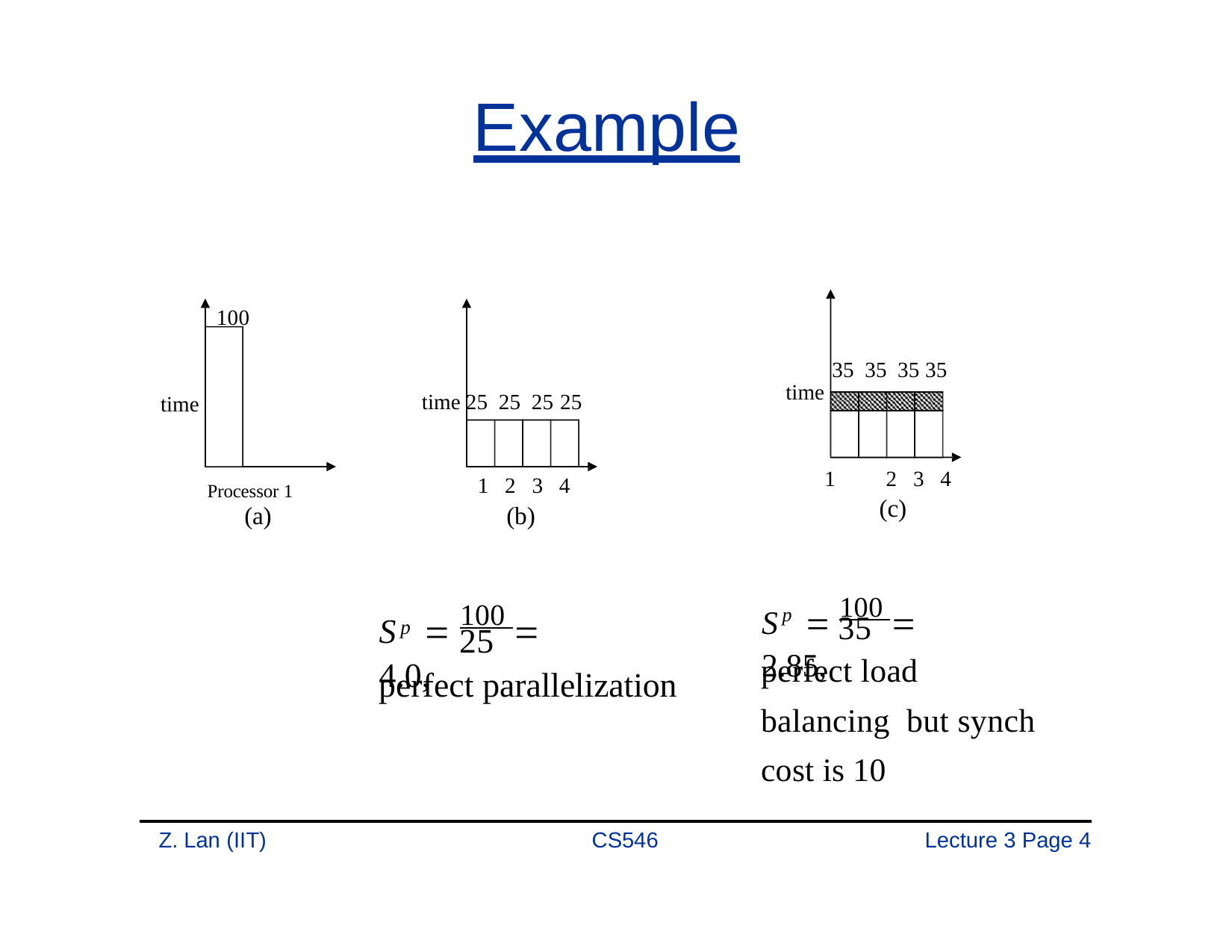

# Example

100

time

35  35  35 35
time

1	2	3	4
(c)

S	= 100 = 2.85,
time 25  25  25 25

1	2	3	4
(b)
Processor 1
(a)
S	= 100 = 4.0,
p
35
p
25
perfect load balancing  but synch cost is 10
perfect parallelization

Z. Lan (IIT)
CS546
Lecture 3 Page 4